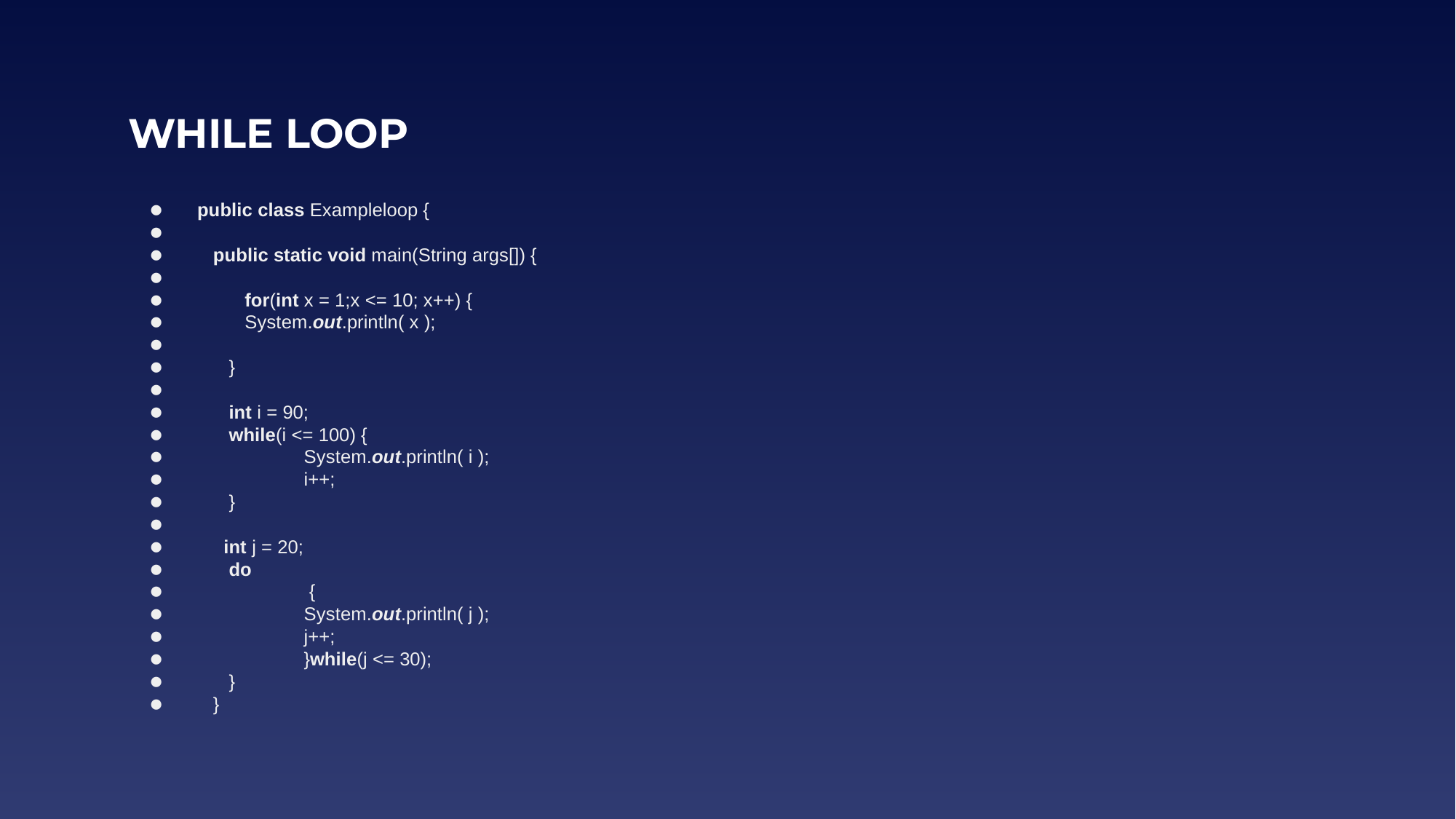

# WHILE LOOP
public class Exampleloop {

   public static void main(String args[]) {

         for(int x = 1;x <= 10; x++) {
         System.out.println( x );

      }

      int i = 90;
      while(i <= 100) {
    	  System.out.println( i );
    	  i++;
      }

     int j = 20;
      do
    	   {
    		  System.out.println( j );
    		  j++;
    	  }while(j <= 30);
      }
   }